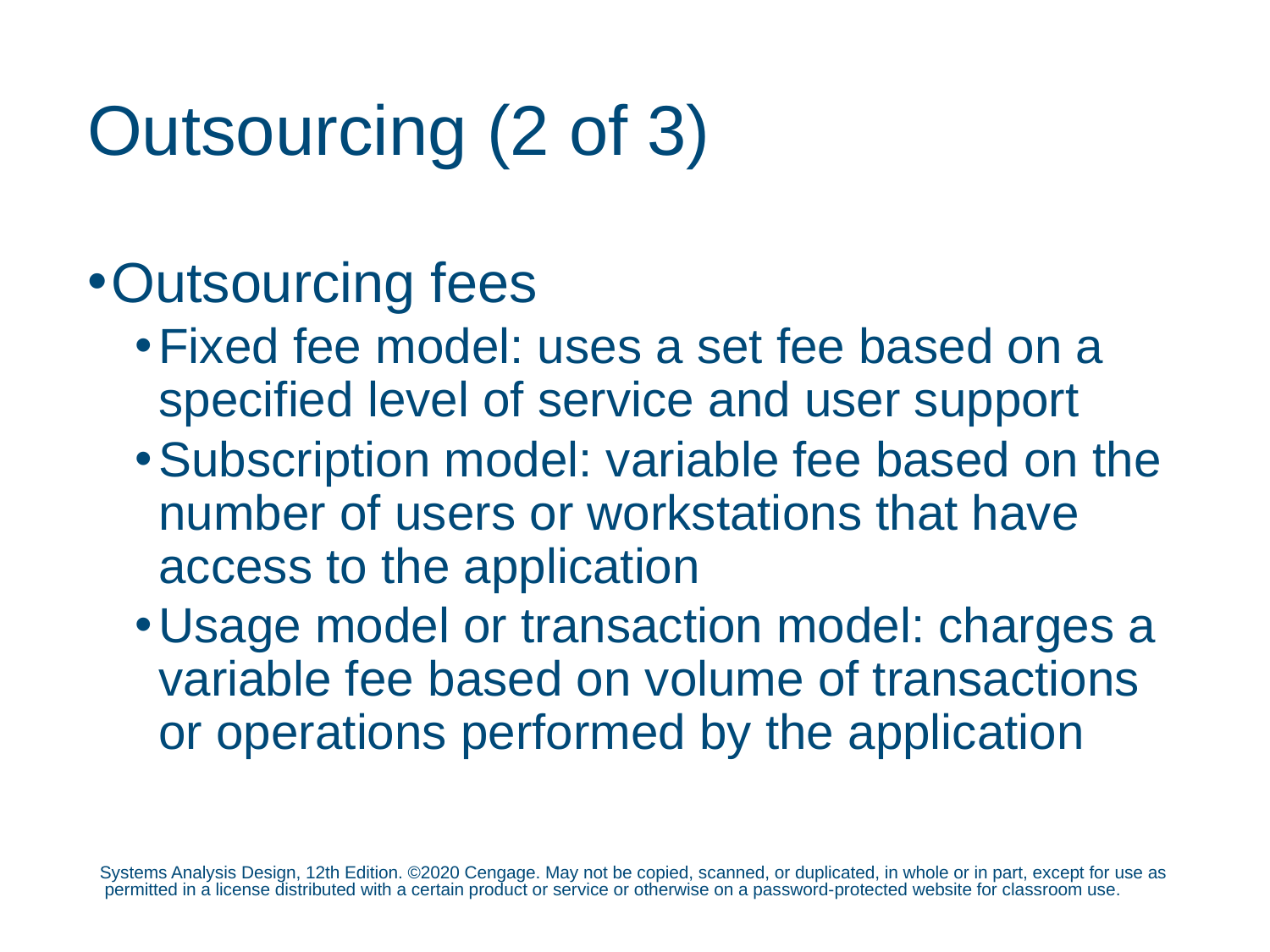

# Outsourcing (2 of 3)
Outsourcing fees
Fixed fee model: uses a set fee based on a specified level of service and user support
Subscription model: variable fee based on the number of users or workstations that have access to the application
Usage model or transaction model: charges a variable fee based on volume of transactions or operations performed by the application

Systems Analysis Design, 12th Edition. ©2020 Cengage. May not be copied, scanned, or duplicated, in whole or in part, except for use as permitted in a license distributed with a certain product or service or otherwise on a password-protected website for classroom use.